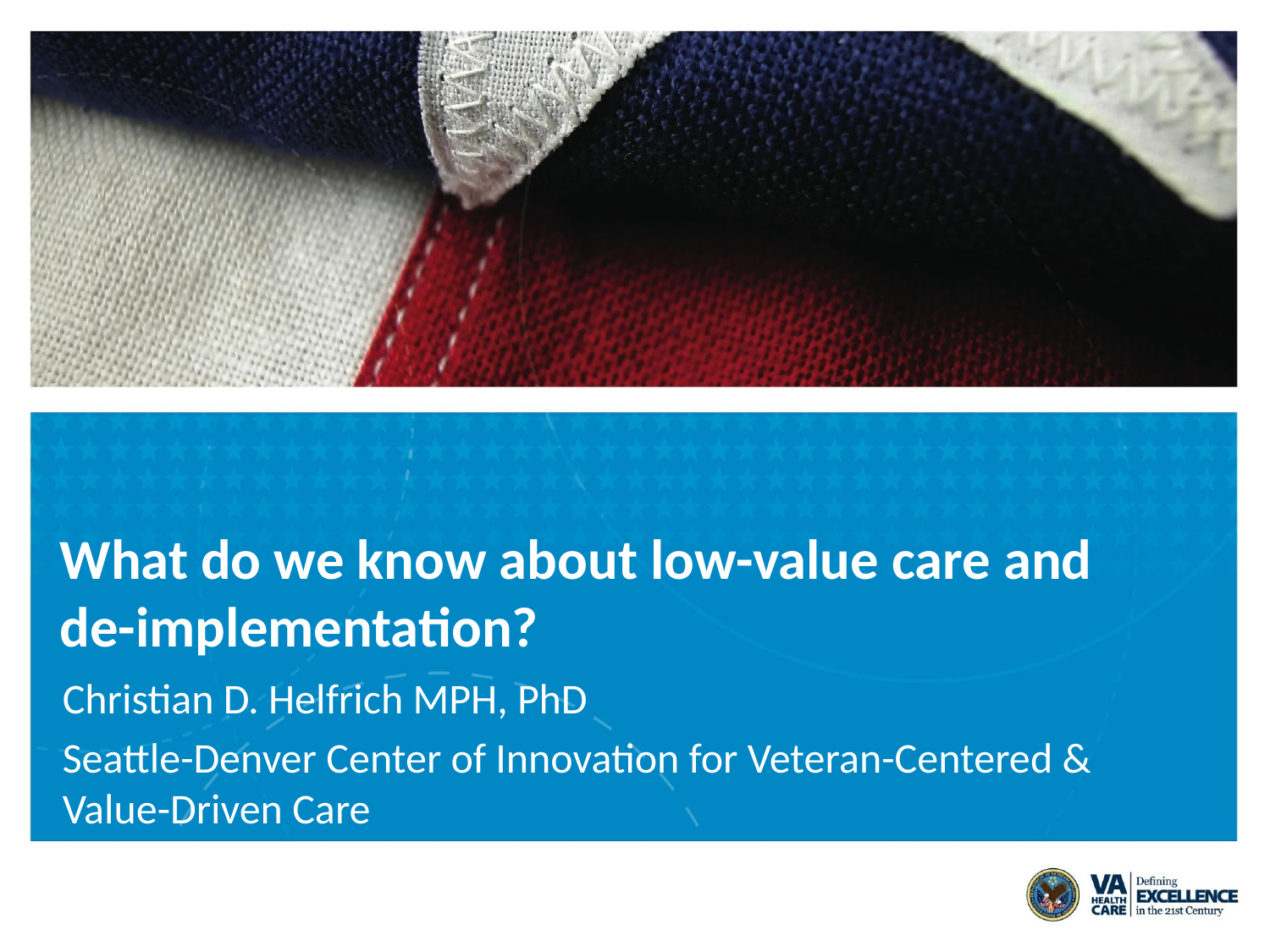

# What do we know about low-value care and de-implementation?
Christian D. Helfrich MPH, PhD
Seattle-Denver Center of Innovation for Veteran-Centered & Value-Driven Care